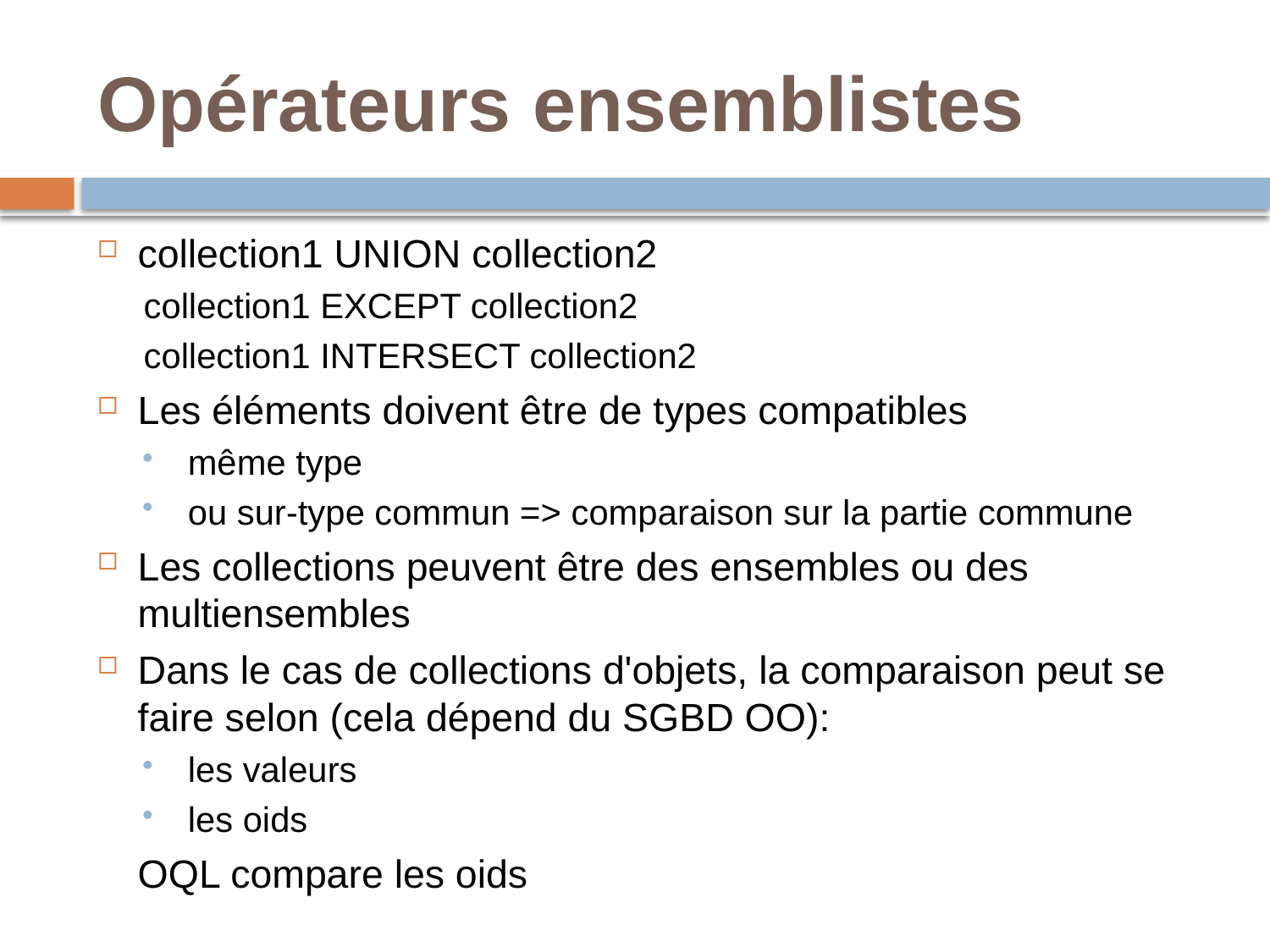

# Opérateurs ensemblistes
collection1 UNION collection2
collection1 EXCEPT collection2
collection1 INTERSECT collection2
Les éléments doivent être de types compatibles
 même type
 ou sur-type commun => comparaison sur la partie commune
Les collections peuvent être des ensembles ou des multiensembles
Dans le cas de collections d'objets, la comparaison peut se faire selon (cela dépend du SGBD OO):
 les valeurs
 les oids
		OQL compare les oids